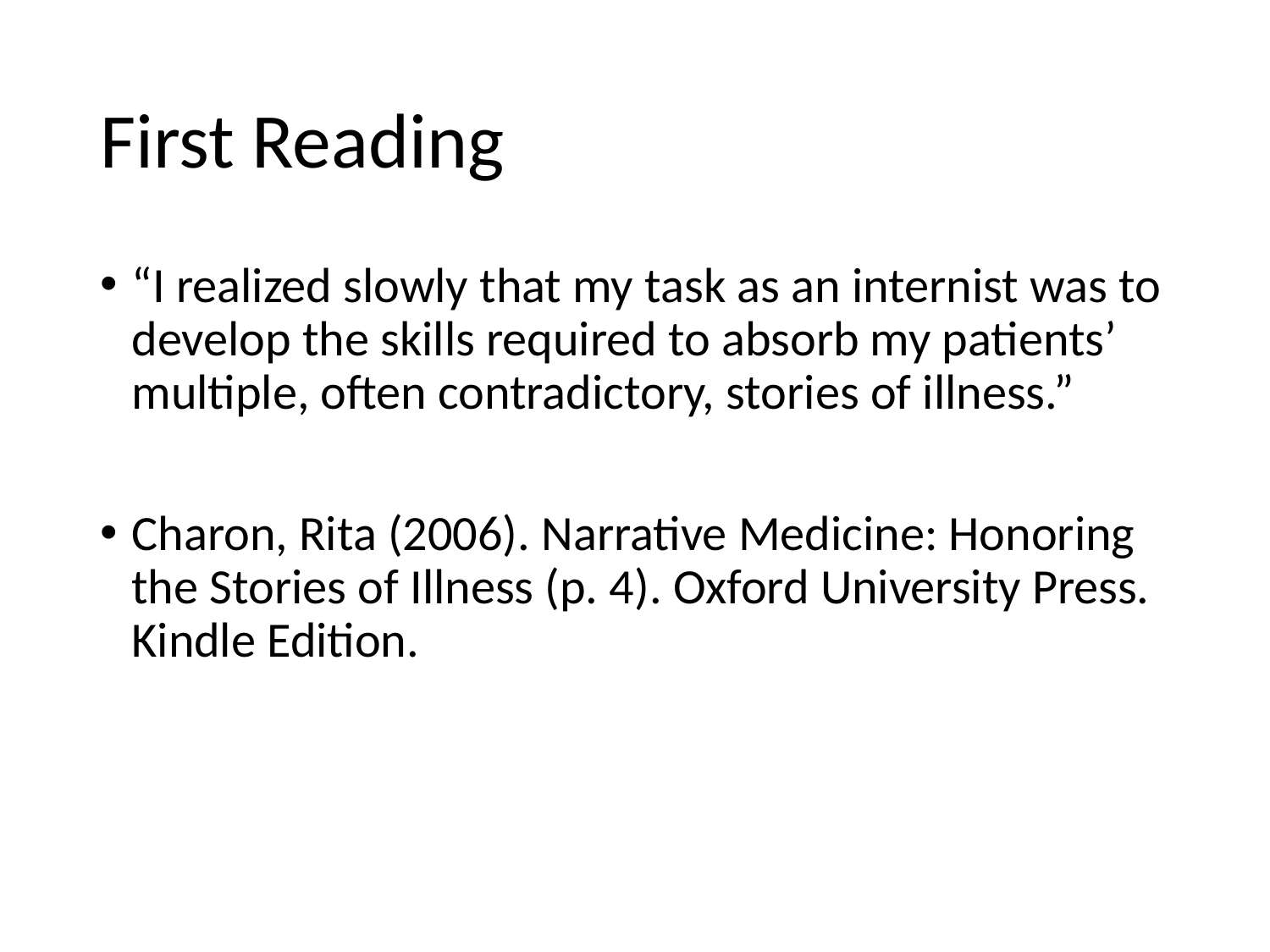

# First Reading
“I realized slowly that my task as an internist was to develop the skills required to absorb my patients’ multiple, often contradictory, stories of illness.”

Charon, Rita (2006). Narrative Medicine: Honoring the Stories of Illness (p. 4). Oxford University Press. Kindle Edition.